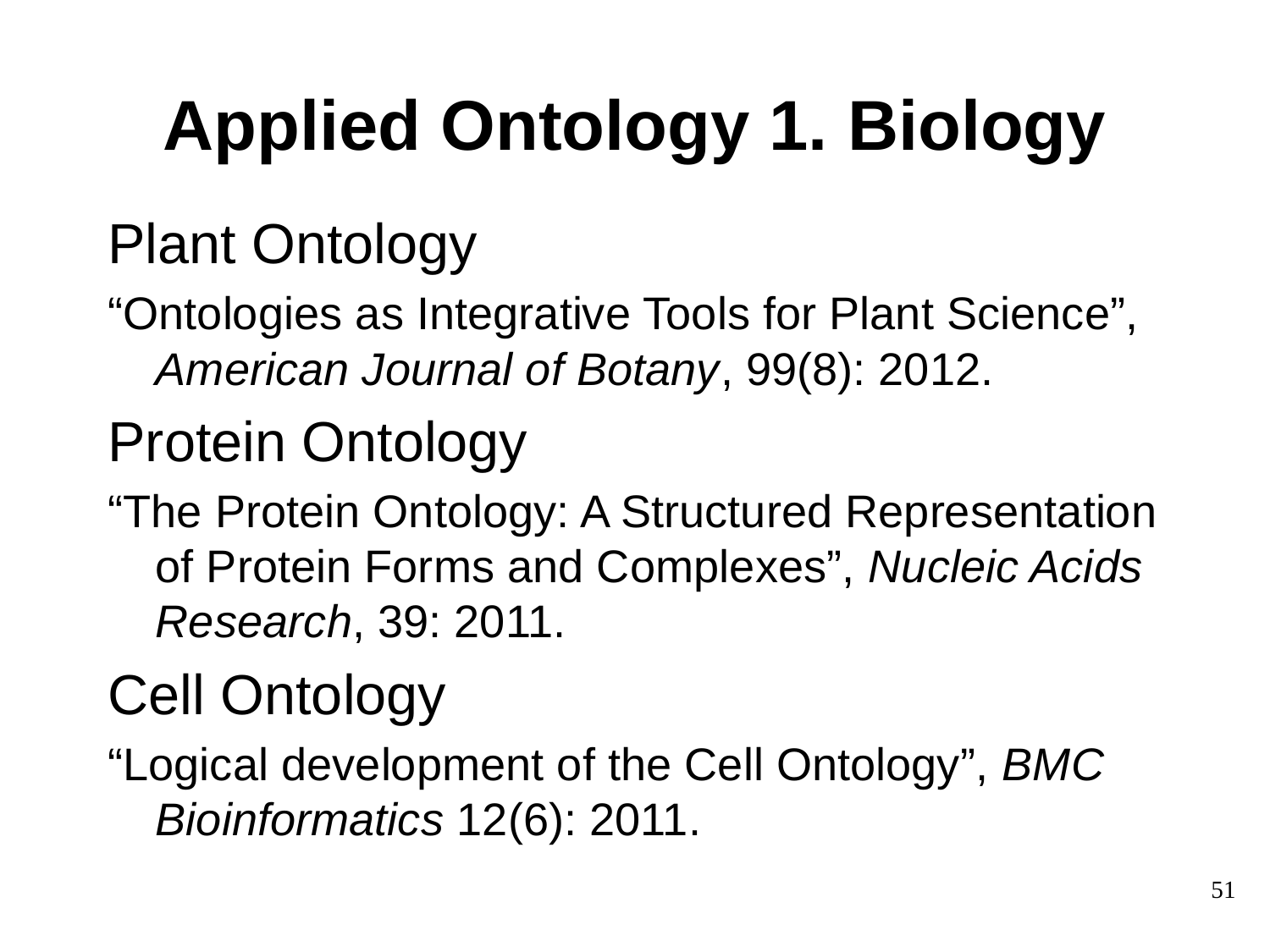

# Applied Ontology 1. Biology
Plant Ontology
“Ontologies as Integrative Tools for Plant Science”, American Journal of Botany, 99(8): 2012.
Protein Ontology
“The Protein Ontology: A Structured Representation of Protein Forms and Complexes”, Nucleic Acids Research, 39: 2011.
Cell Ontology
“Logical development of the Cell Ontology”, BMC Bioinformatics 12(6): 2011.

51